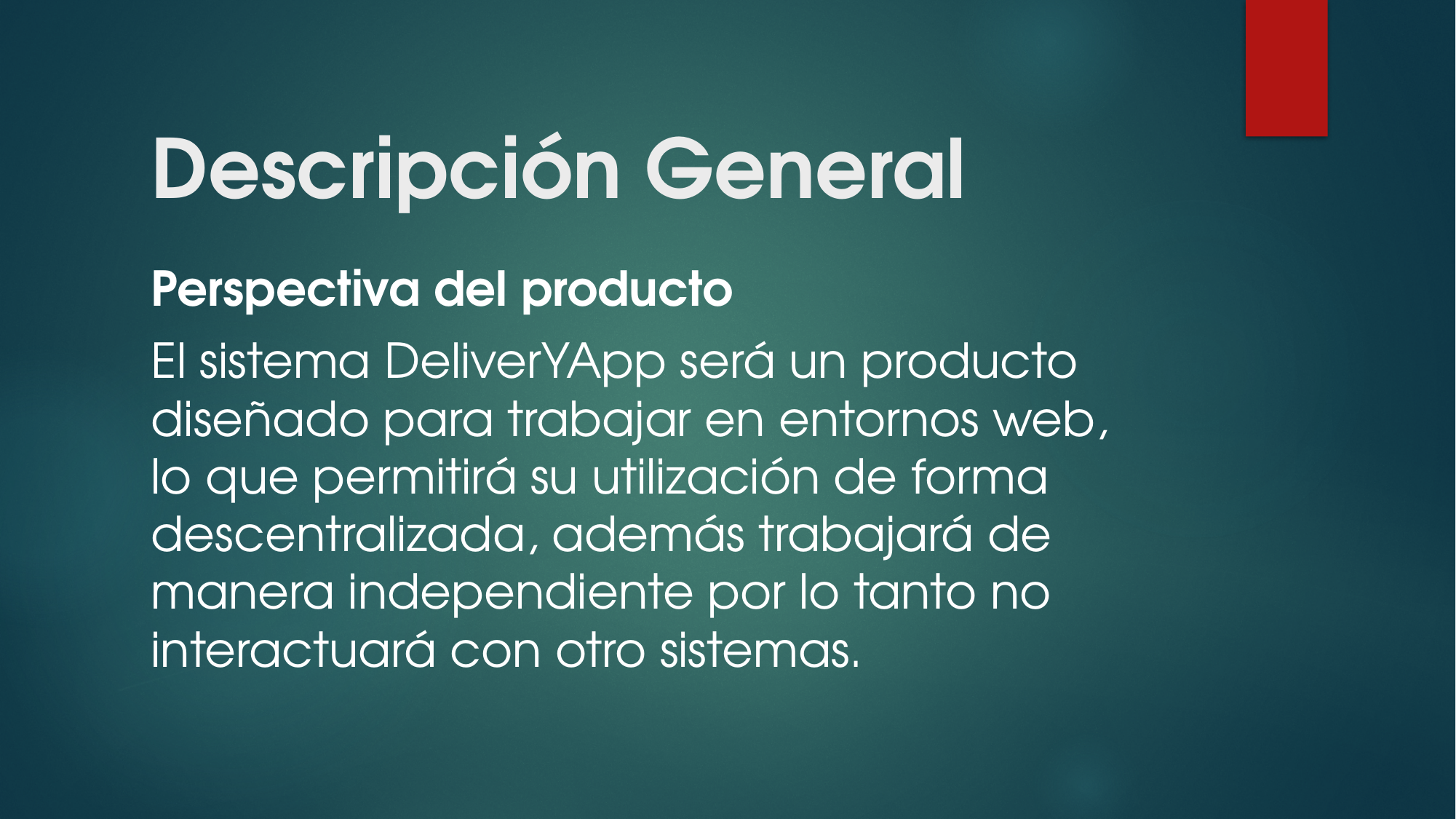

Descripción General
Perspectiva del producto
El sistema DeliverYApp será un producto diseñado para trabajar en entornos web, lo que permitirá su utilización de forma descentralizada, además trabajará de manera independiente por lo tanto no interactuará con otro sistemas.